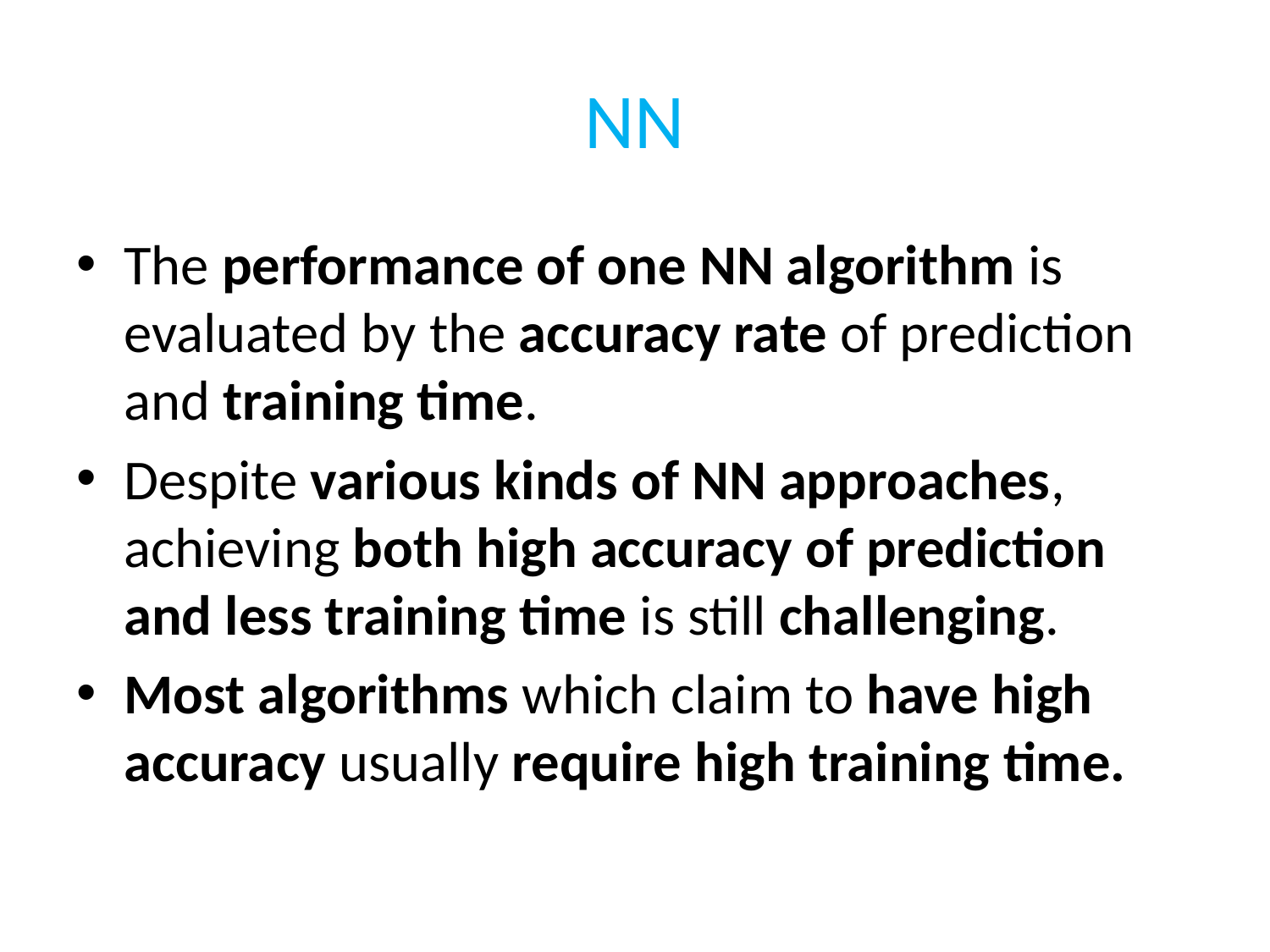

# NN
The performance of one NN algorithm is evaluated by the accuracy rate of prediction and training time.
Despite various kinds of NN approaches, achieving both high accuracy of prediction and less training time is still challenging.
Most algorithms which claim to have high accuracy usually require high training time.